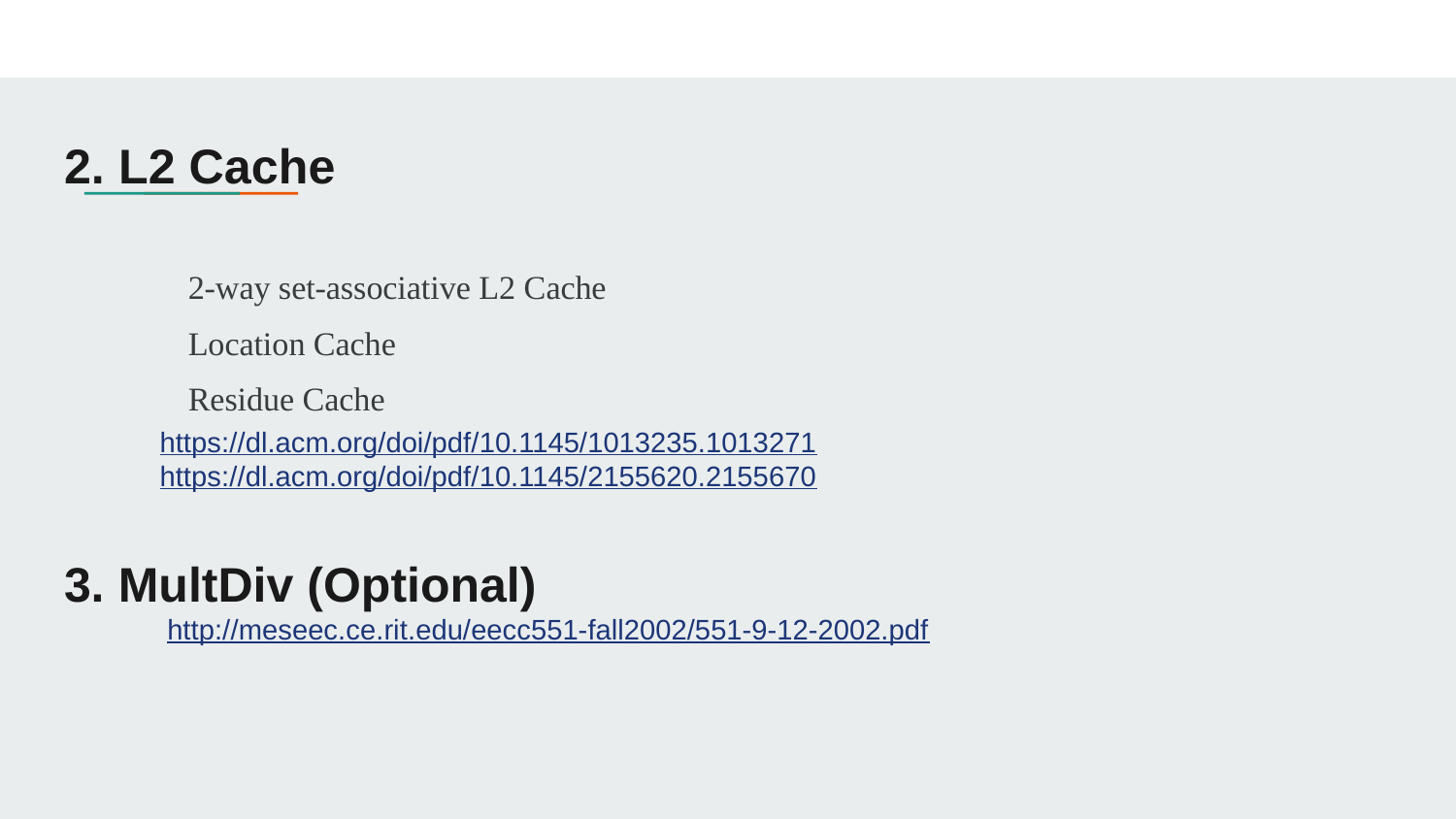

# 2. L2 Cache
2-way set-associative L2 Cache
Location Cache
Residue Cache
https://dl.acm.org/doi/pdf/10.1145/1013235.1013271
https://dl.acm.org/doi/pdf/10.1145/2155620.2155670

3. MultDiv (Optional)
http://meseec.ce.rit.edu/eecc551-fall2002/551-9-12-2002.pdf